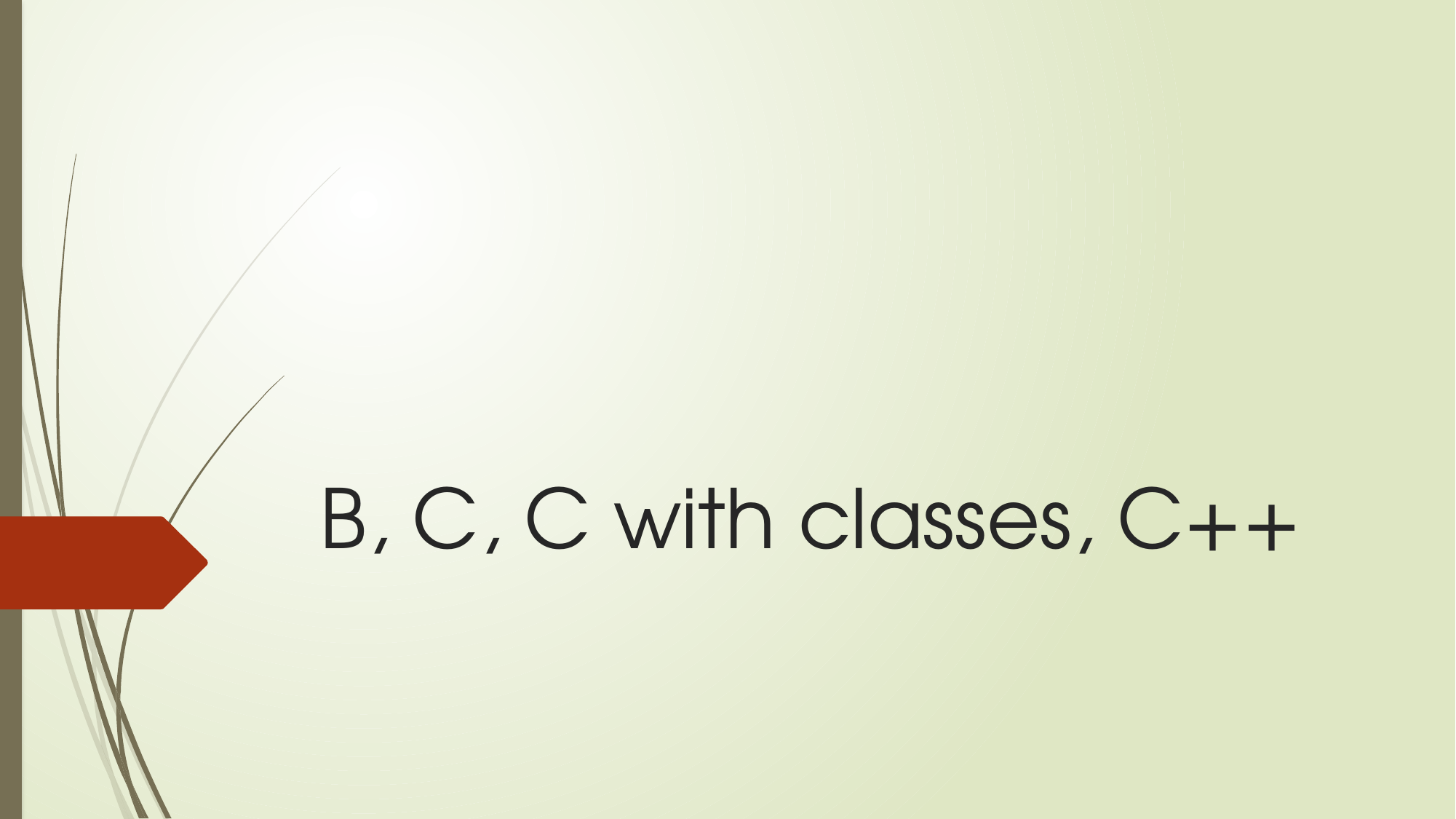

# B, C, C with classes, C++